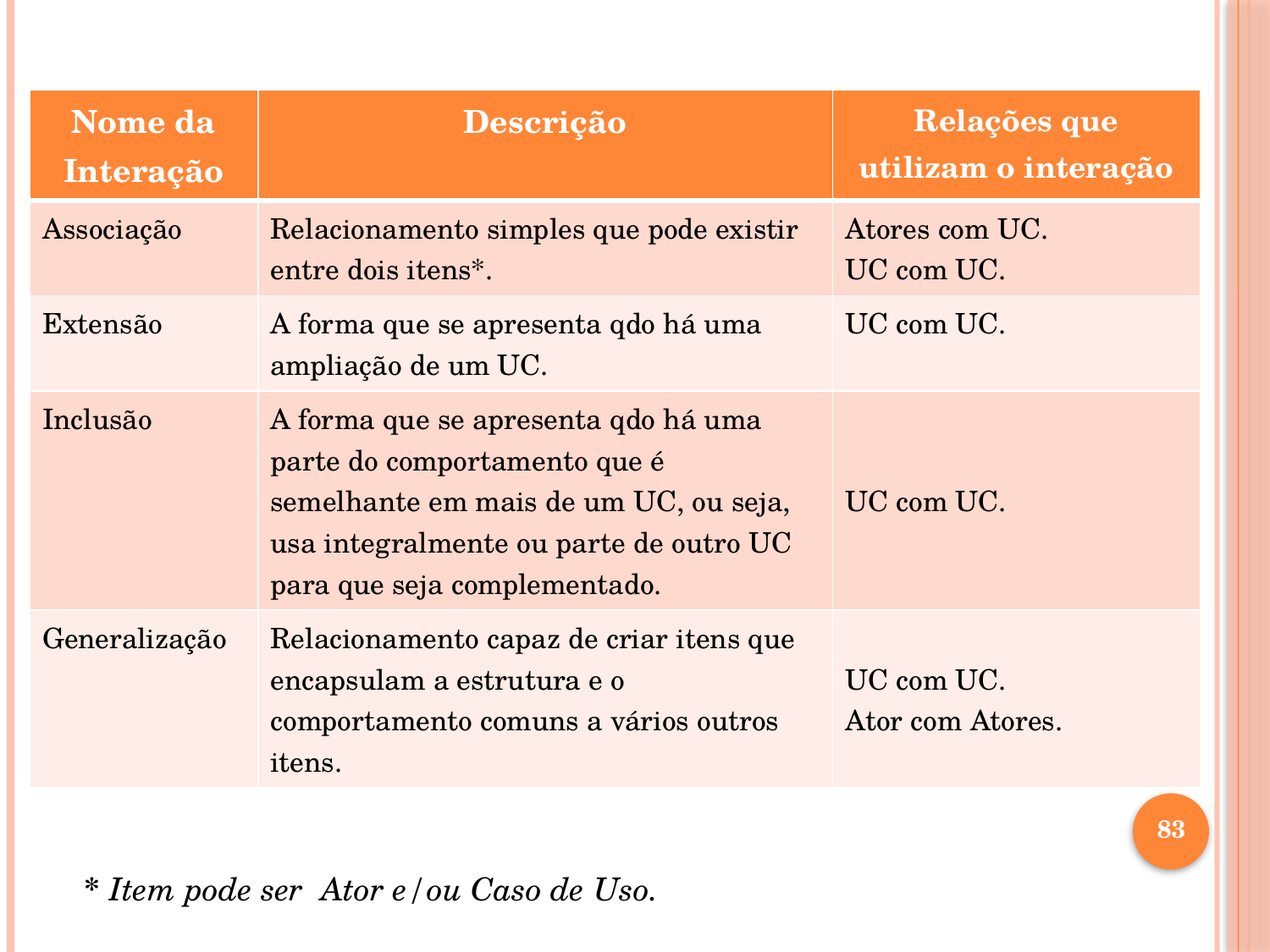

| Nome da Interação | Descrição | Relações que utilizam o interação |
| --- | --- | --- |
| Associação | Relacionamento simples que pode existir entre dois itens\*. | Atores com UC. UC com UC. |
| Extensão | A forma que se apresenta qdo há uma ampliação de um UC. | UC com UC. |
| Inclusão | A forma que se apresenta qdo há uma parte do comportamento que é semelhante em mais de um UC, ou seja, usa integralmente ou parte de outro UC para que seja complementado. | UC com UC. |
| Generalização | Relacionamento capaz de criar itens que encapsulam a estrutura e o comportamento comuns a vários outros itens. | UC com UC. Ator com Atores. |
83
* Item pode ser  Ator e/ou Caso de Uso.